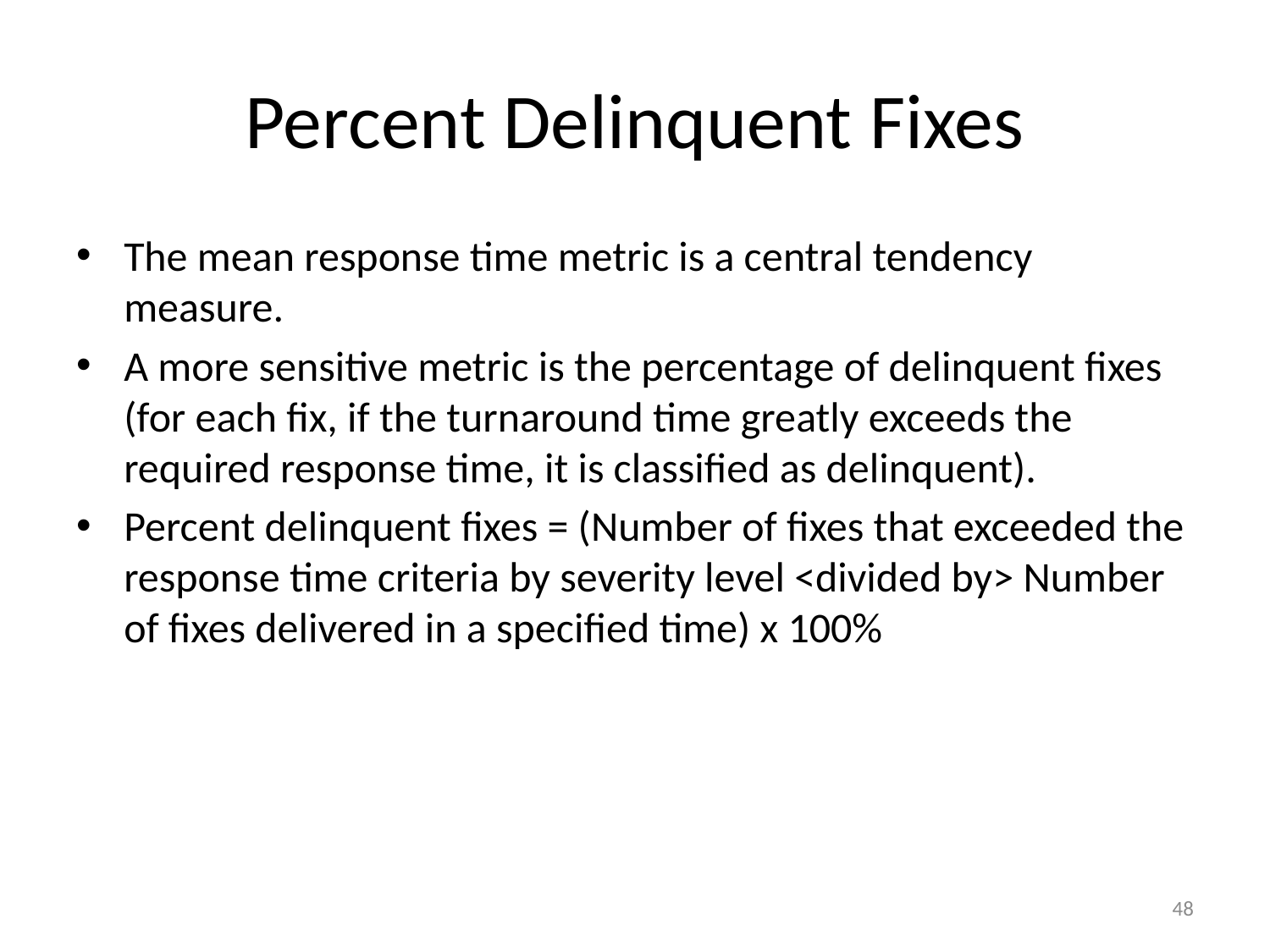

# Percent Delinquent Fixes
The mean response time metric is a central tendency measure.
A more sensitive metric is the percentage of delinquent fixes (for each fix, if the turnaround time greatly exceeds the required response time, it is classified as delinquent).
Percent delinquent fixes = (Number of fixes that exceeded the response time criteria by severity level <divided by> Number of fixes delivered in a specified time) x 100%
48